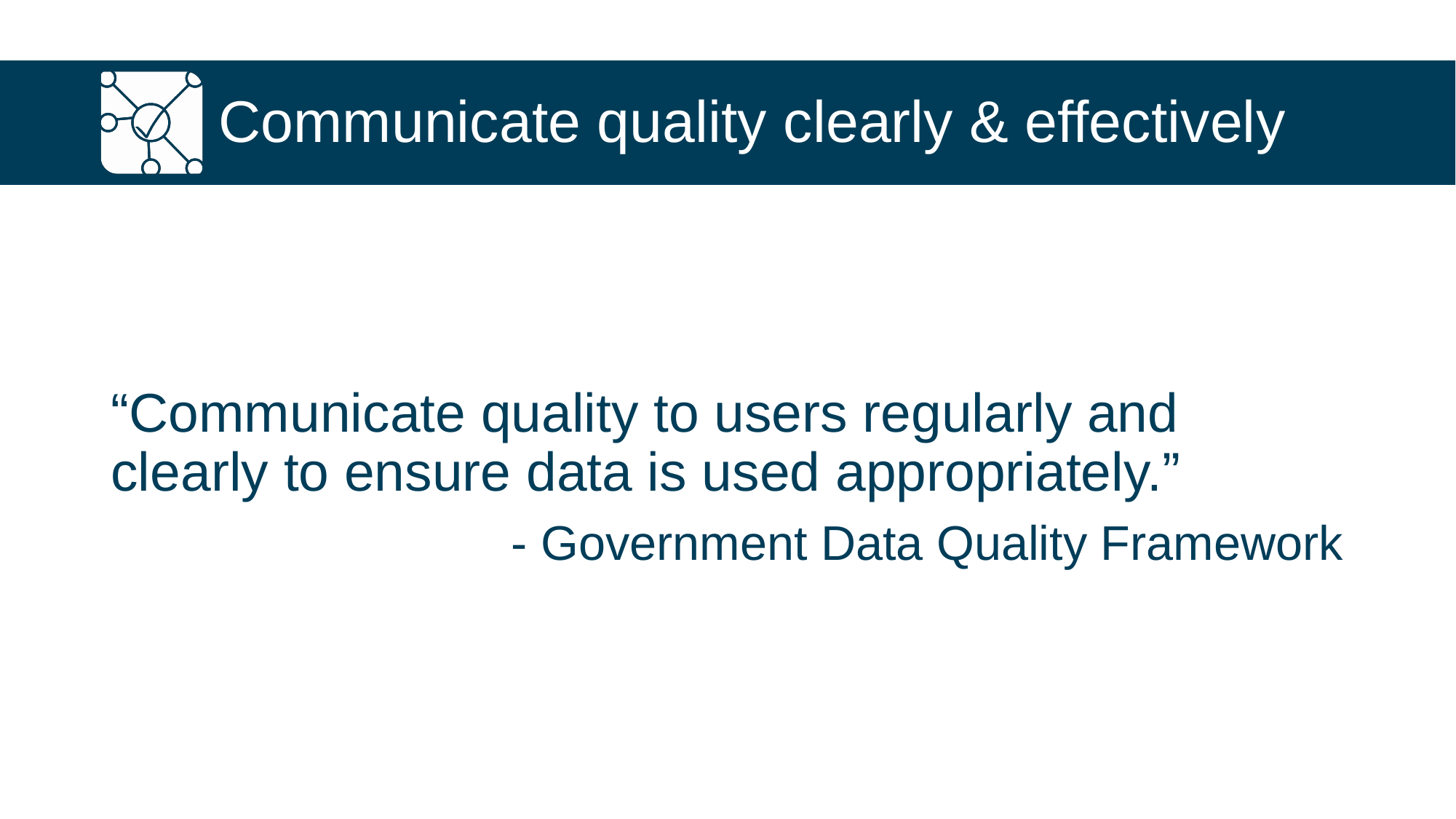

# Communicate quality clearly & effectively
“Communicate quality to users regularly and clearly to ensure data is used appropriately.”
- Government Data Quality Framework